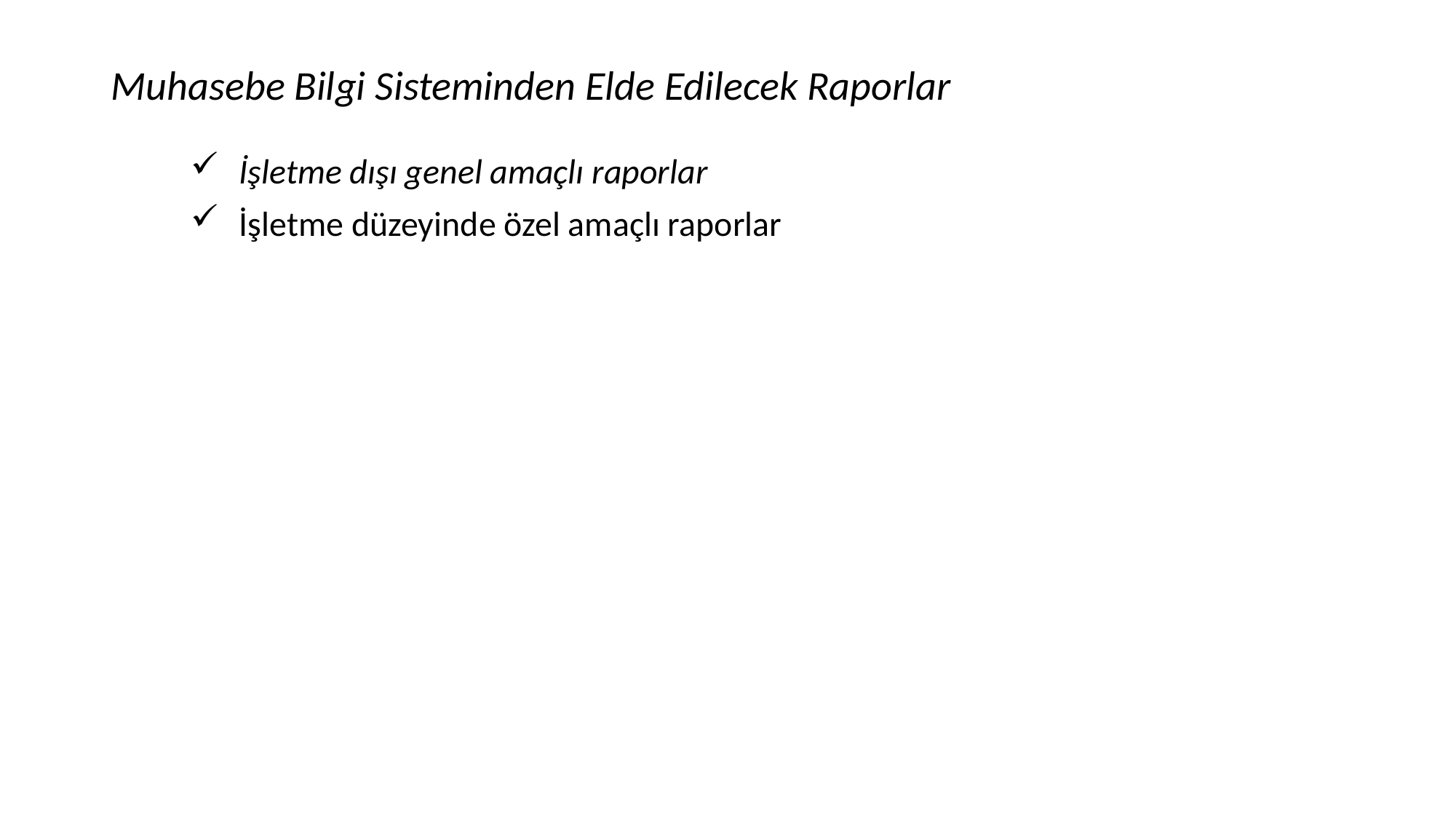

# Muhasebe Bilgi Sisteminden Elde Edilecek Raporlar
İşletme dışı genel amaçlı raporlar
İşletme düzeyinde özel amaçlı raporlar